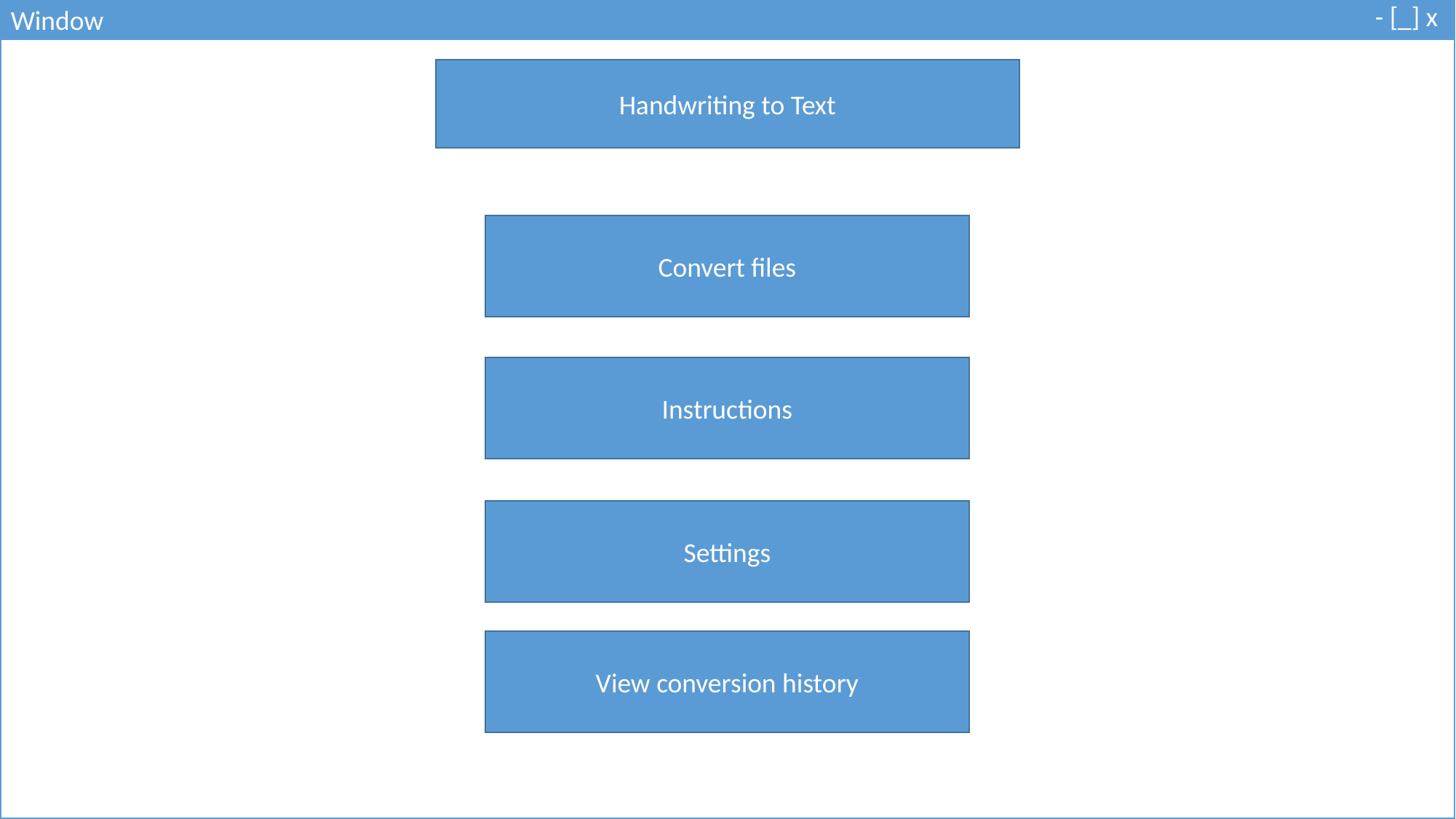

- [_] x
Window

Handwriting to Text
Convert files
Instructions
Settings
View conversion history